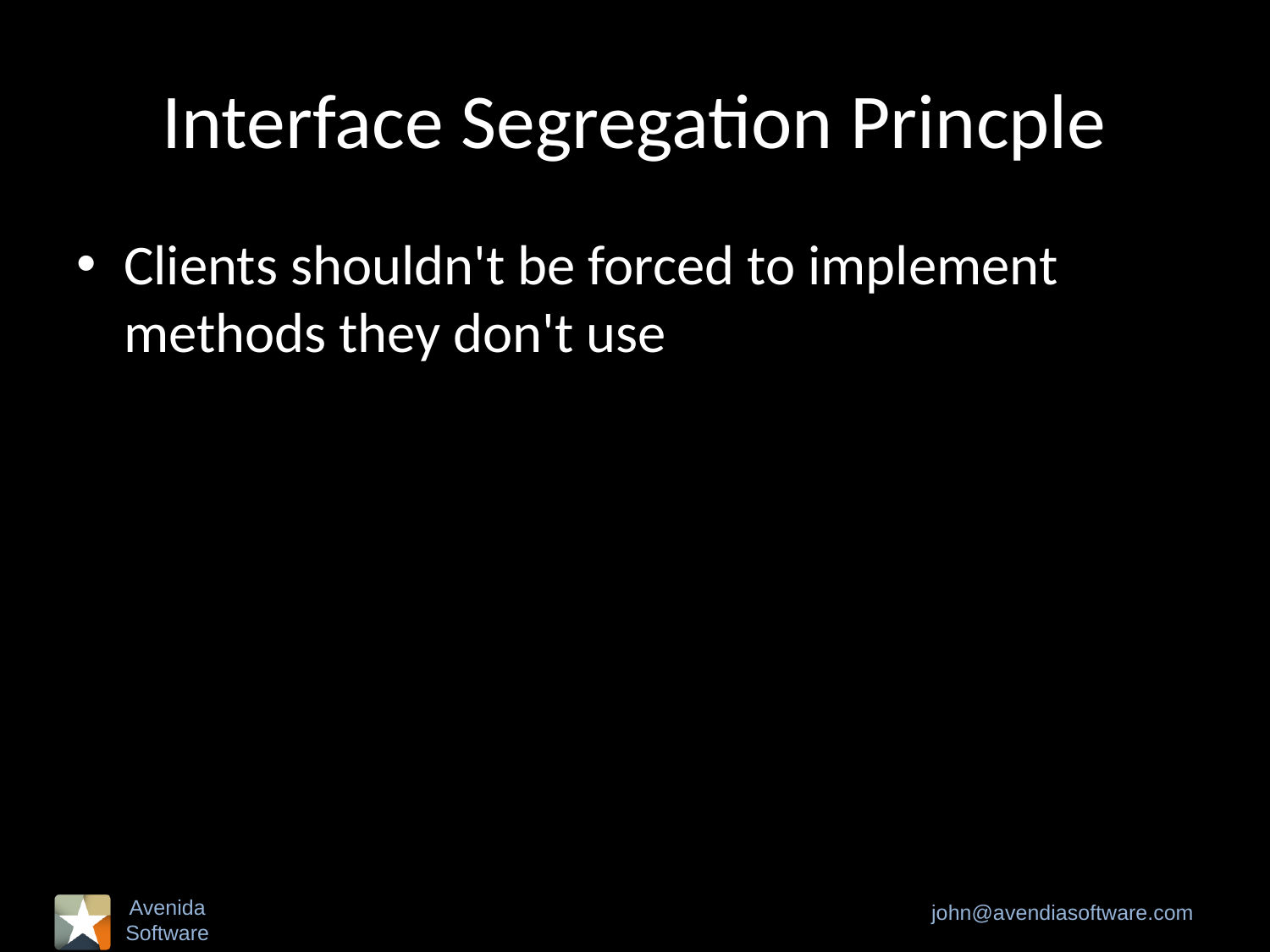

# Interface Segregation Princple
Clients shouldn't be forced to implement methods they don't use